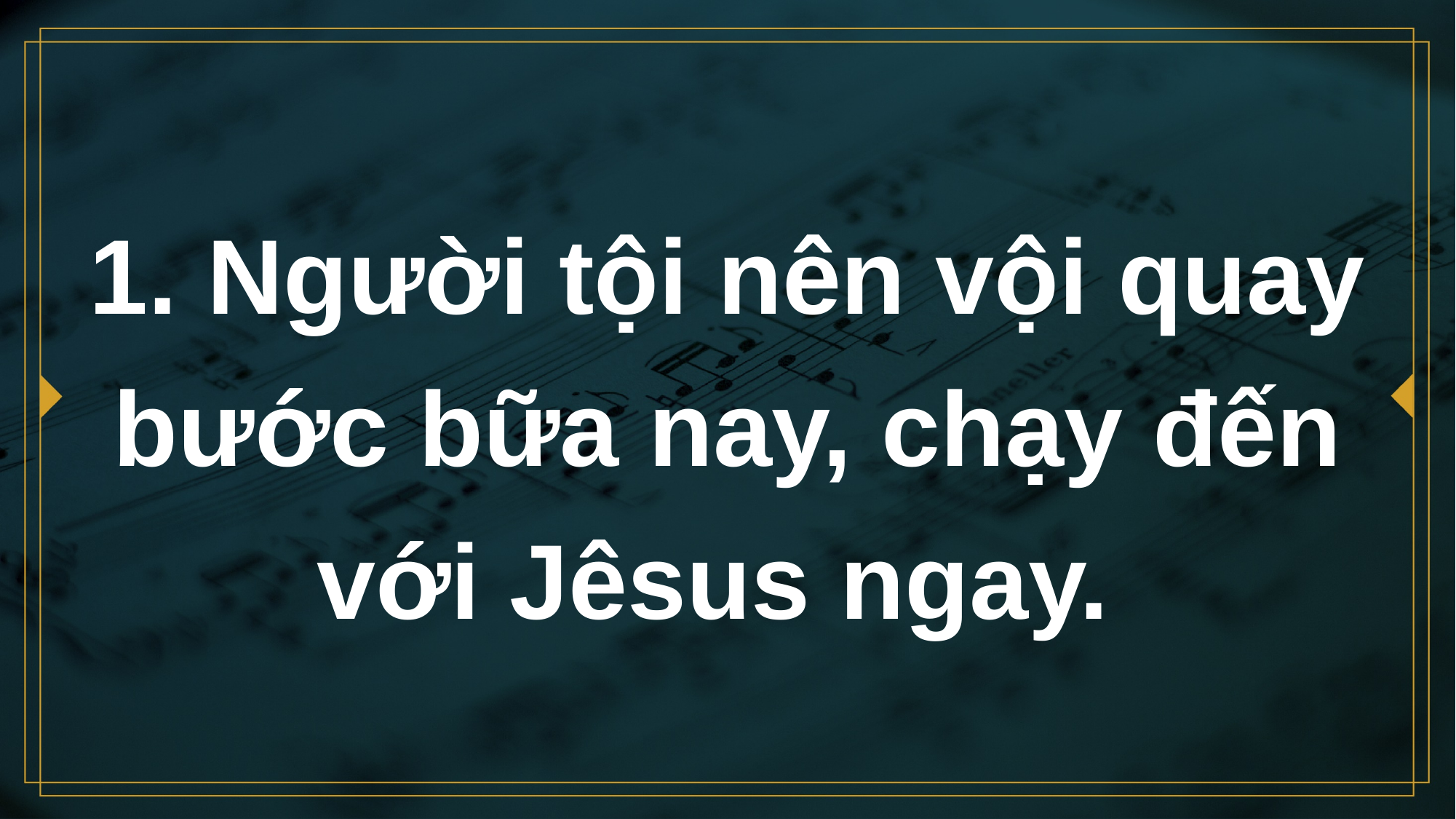

# 1. Người tội nên vội quay bước bữa nay, chạy đến với Jêsus ngay.